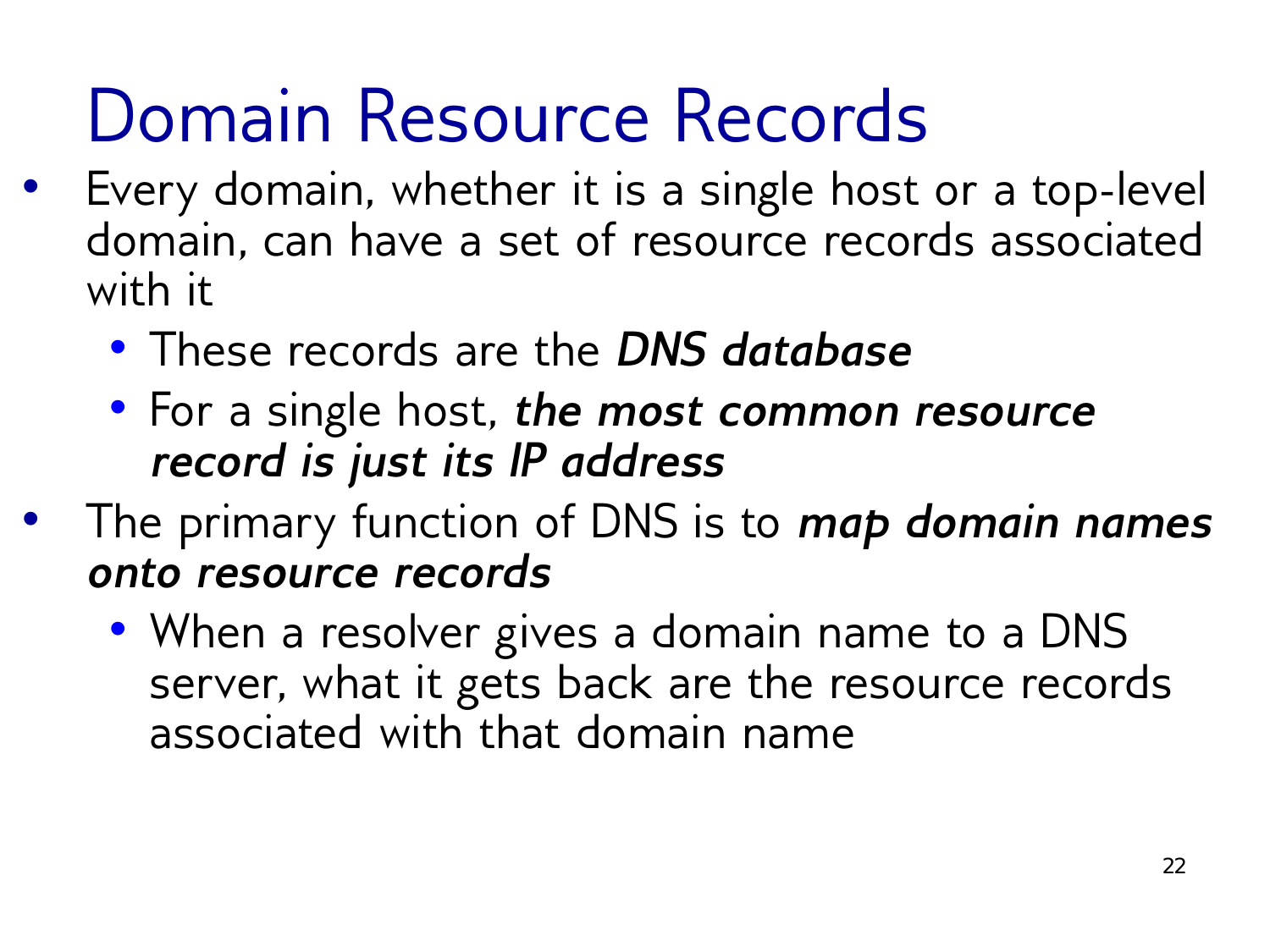

# Domain Resource Records
Every domain, whether it is a single host or a top-level domain, can have a set of resource records associated with it
These records are the DNS database
For a single host, the most common resource record is just its IP address
The primary function of DNS is to map domain names onto resource records
When a resolver gives a domain name to a DNS server, what it gets back are the resource records associated with that domain name

22